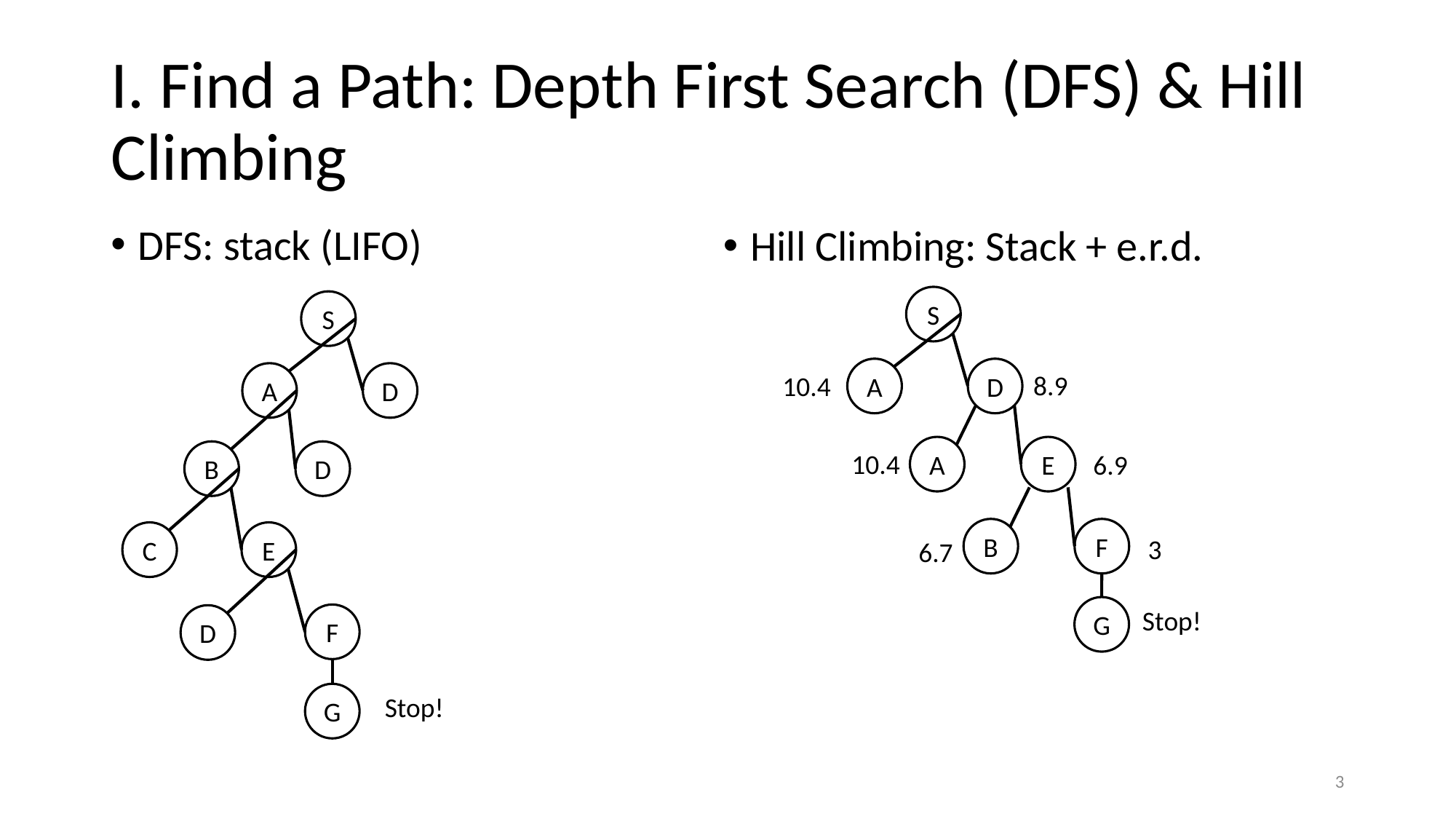

# I. Find a Path: Depth First Search (DFS) & Hill Climbing
DFS: stack (LIFO)
Hill Climbing: Stack + e.r.d.
S
S
A
D
A
D
8.9
10.4
A
E
B
D
10.4
6.9
B
F
C
E
3
6.7
G
Stop!
F
D
G
Stop!
3